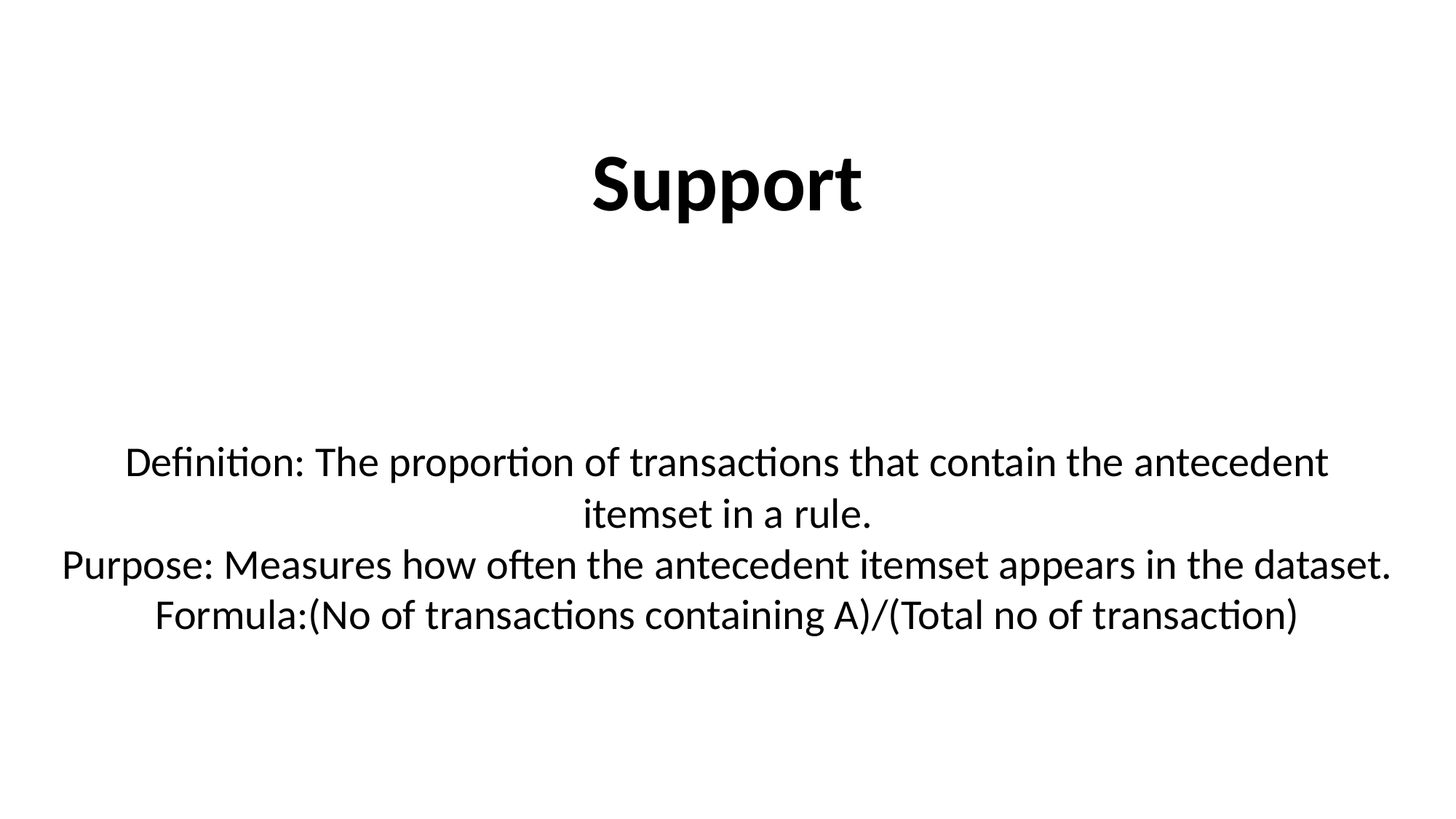

Support
Definition: The proportion of transactions that contain the antecedent itemset in a rule.
Purpose: Measures how often the antecedent itemset appears in the dataset.
Formula:(No of transactions containing A)/(Total no of transaction)